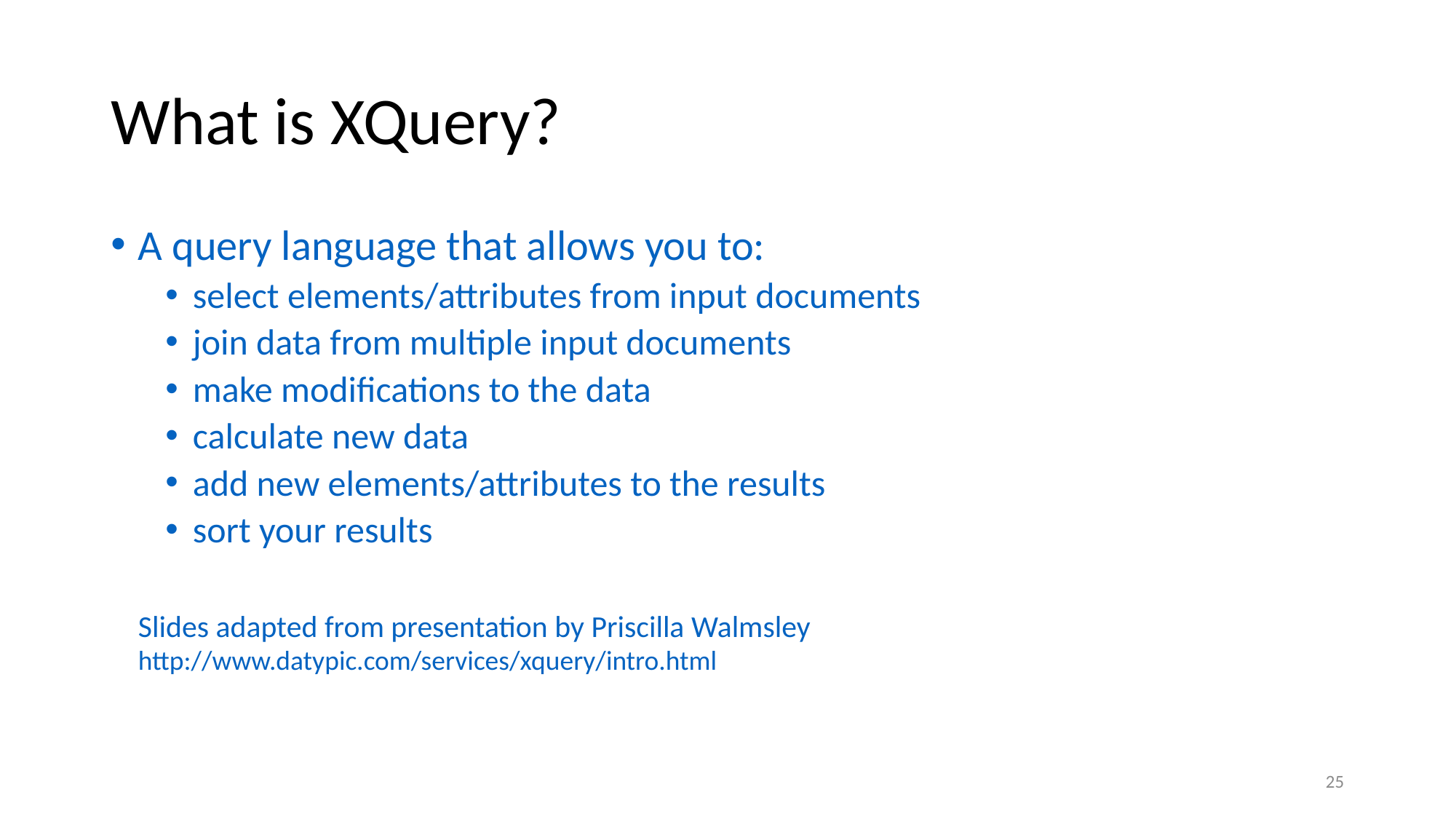

# What is XQuery?
A query language that allows you to:
select elements/attributes from input documents
join data from multiple input documents
make modifications to the data
calculate new data
add new elements/attributes to the results
sort your results

	Slides adapted from presentation by Priscilla Walmsley
	http://www.datypic.com/services/xquery/intro.html
25